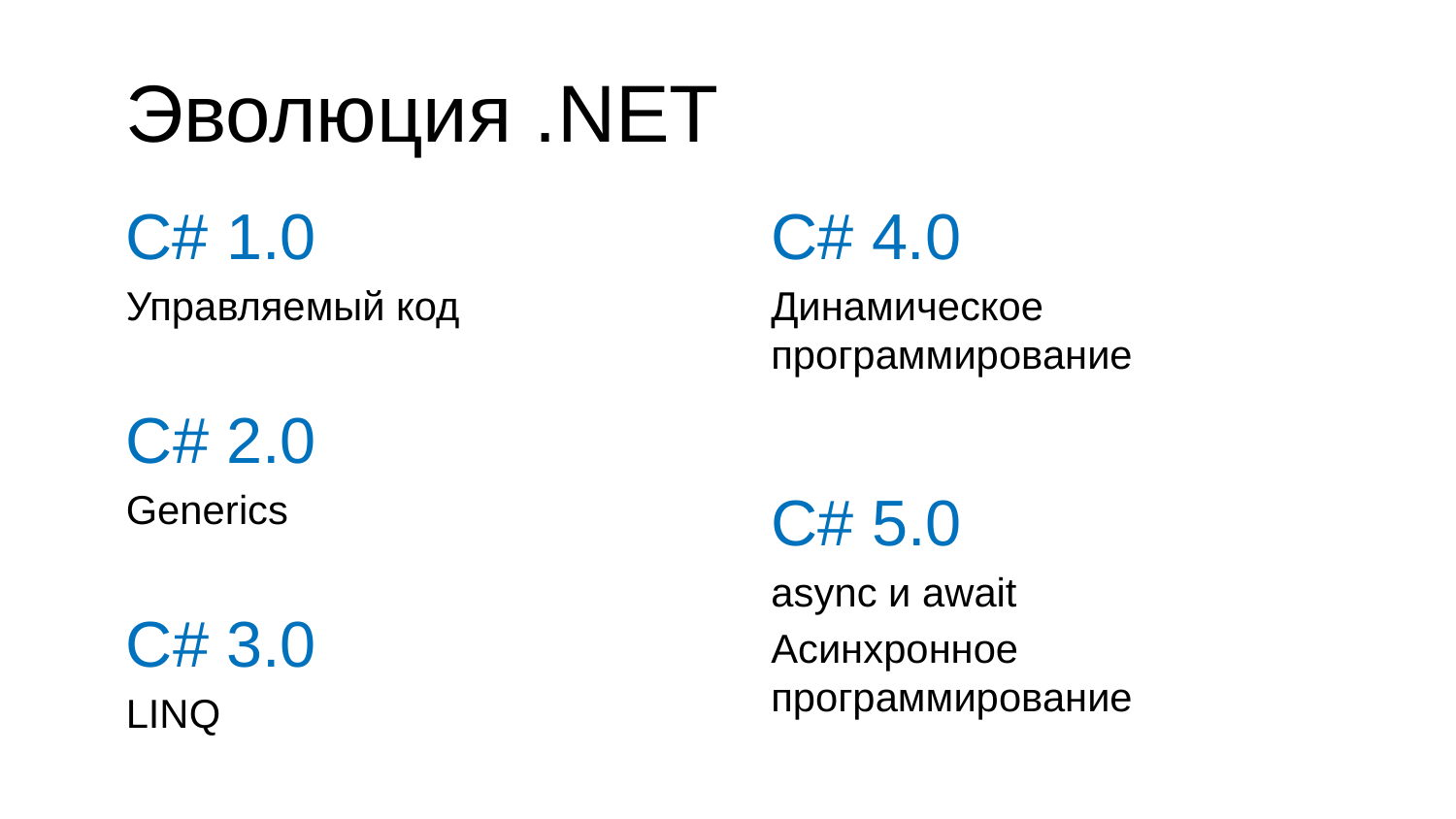

# Эволюция .NET
C# 1.0
Управляемый код

С# 2.0
Generics

С# 3.0
LINQ

C# 4.0
Динамическое программирование

C# 5.0
async и await
Асинхронное программирование